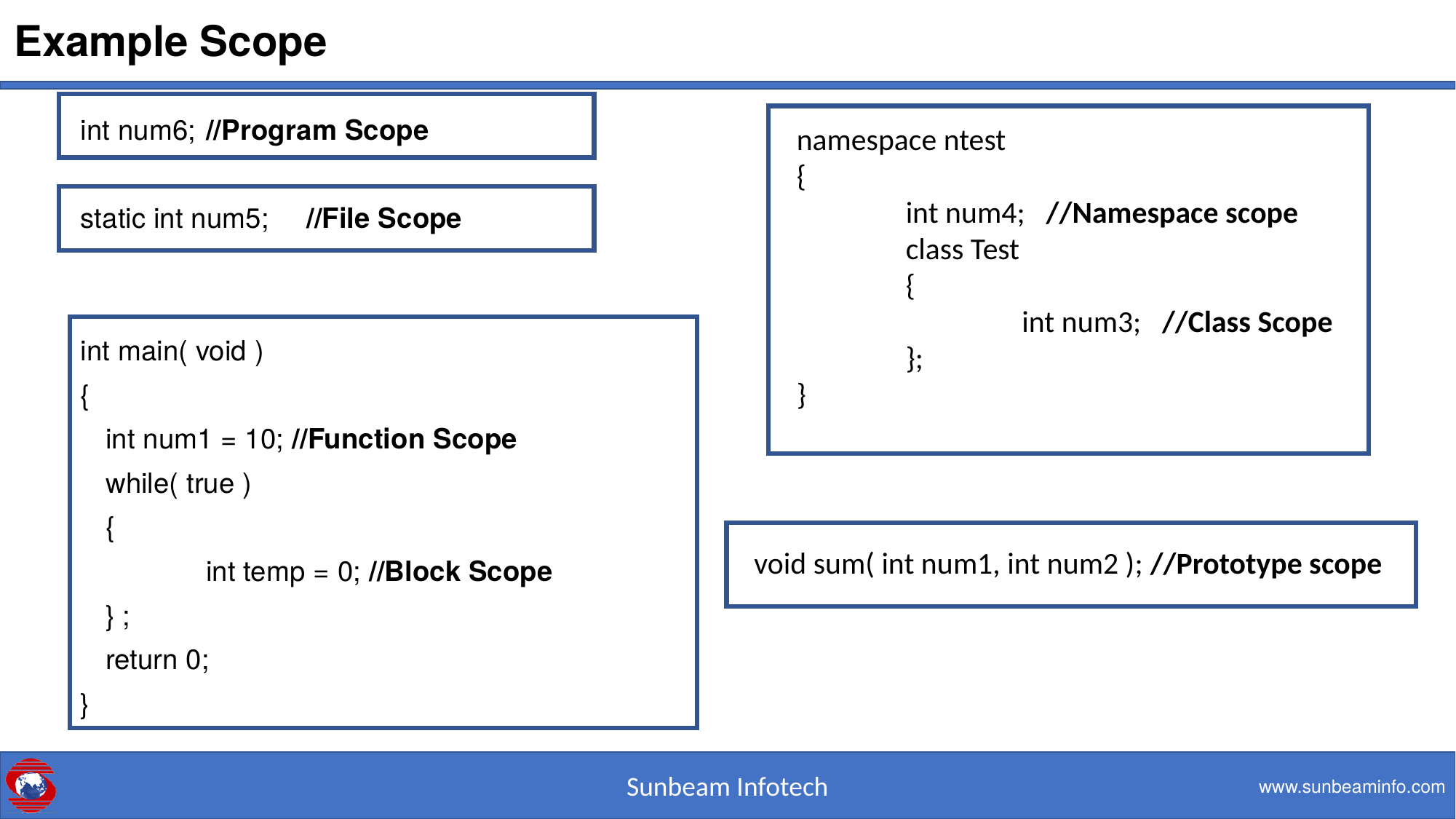

# Example Scope

int num6;	//Program Scope

static int num5;	//File Scope

int main( void )
{
		int num1 = 10; //Function Scope
		while( true )
		{
		 	int temp = 0; //Block Scope
		} ;
		return 0;
}
namespace ntest
{
	int num4;   //Namespace scope
	class Test
	{
		 int num3;   //Class Scope
	};
}

void sum( int num1, int num2 ); //Prototype scope